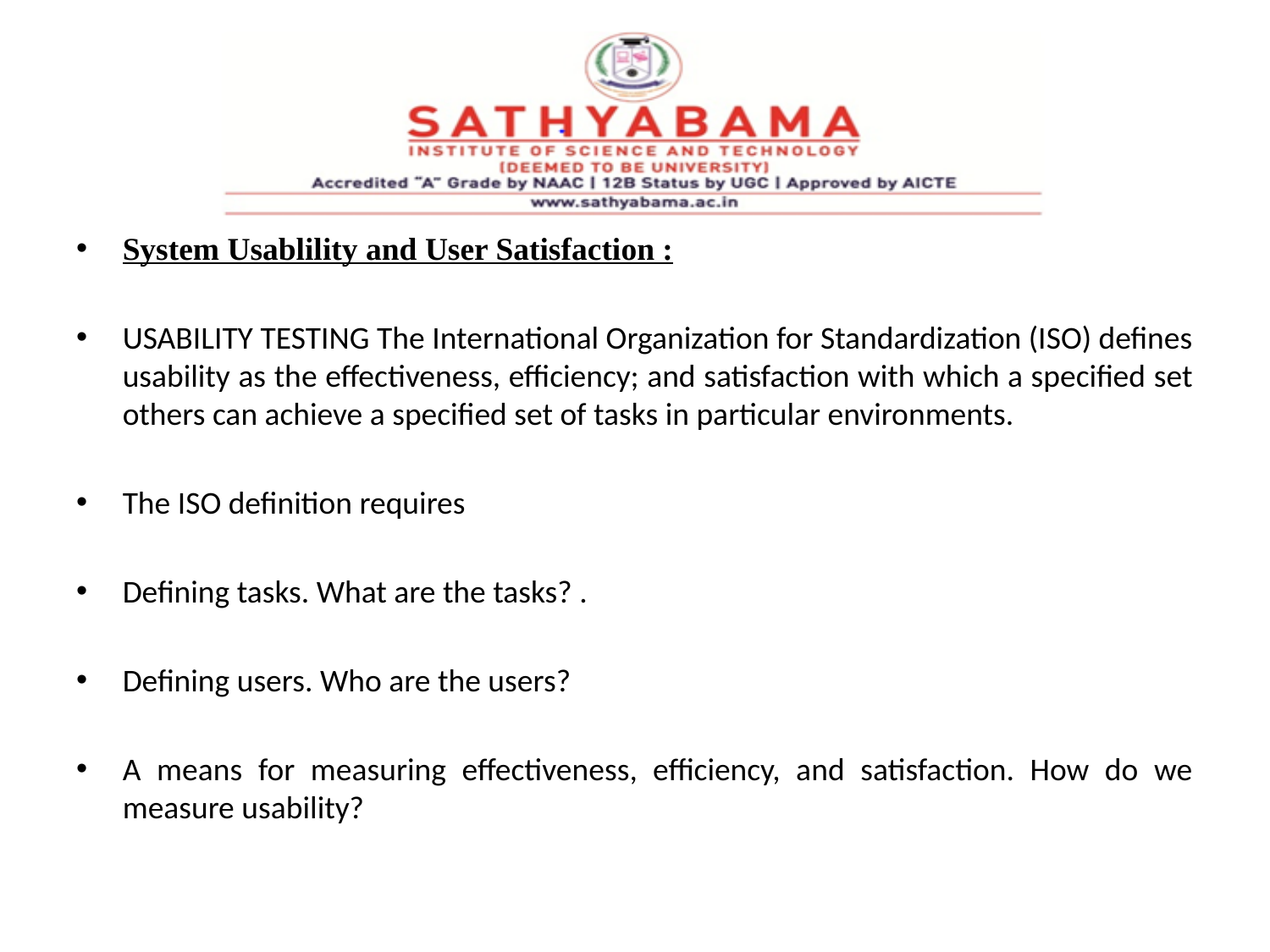

#
System Usablility and User Satisfaction :

USABILITY TESTING The International Organization for Standardization (ISO) defines usability as the effectiveness, efficiency; and satisfaction with which a specified set others can achieve a specified set of tasks in particular environments.

The ISO definition requires

Defining tasks. What are the tasks? .

Defining users. Who are the users?

A means for measuring effectiveness, efficiency, and satisfaction. How do we measure usability?